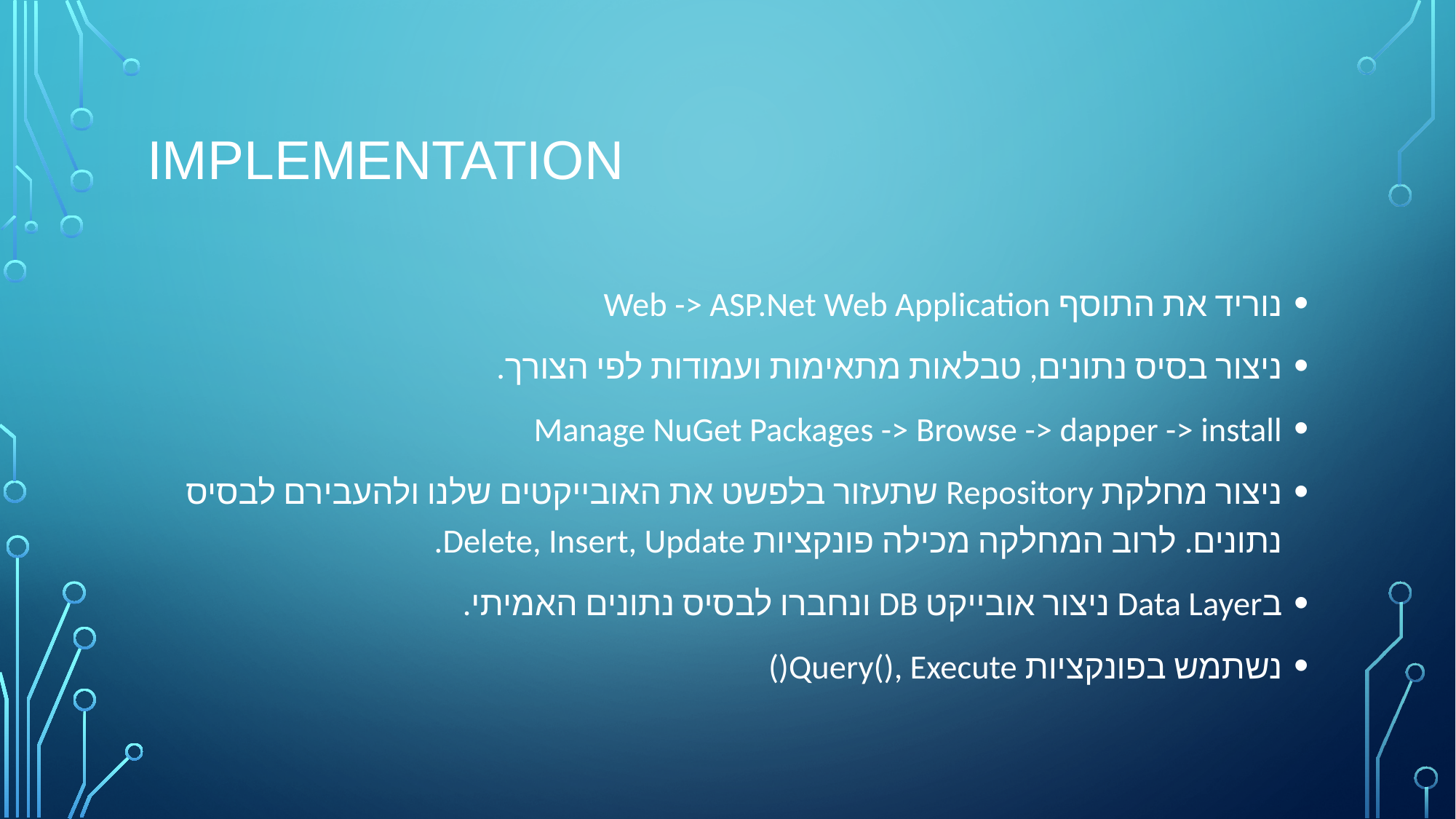

# implementation
נוריד את התוסף Web -> ASP.Net Web Application
ניצור בסיס נתונים, טבלאות מתאימות ועמודות לפי הצורך.
Manage NuGet Packages -> Browse -> dapper -> install
ניצור מחלקת Repository שתעזור בלפשט את האובייקטים שלנו ולהעבירם לבסיס נתונים. לרוב המחלקה מכילה פונקציות Delete, Insert, Update.
בData Layer ניצור אובייקט DB ונחברו לבסיס נתונים האמיתי.
נשתמש בפונקציות Query(), Execute()